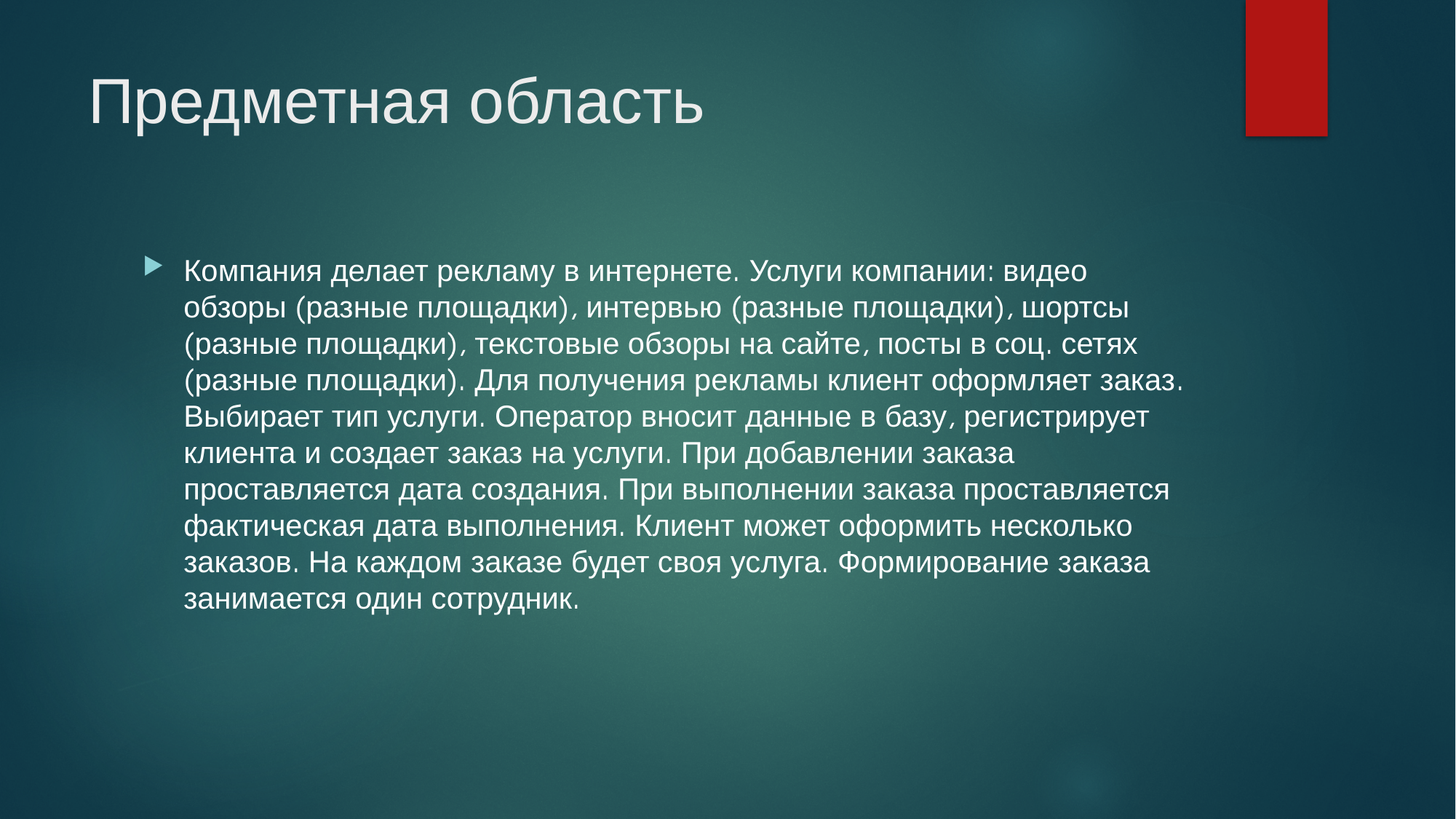

# Предметная область
Компания делает рекламу в интернете. Услуги компании: видео обзоры (разные площадки), интервью (разные площадки), шортсы (разные площадки), текстовые обзоры на сайте, посты в соц. сетях (разные площадки). Для получения рекламы клиент оформляет заказ. Выбирает тип услуги. Оператор вносит данные в базу, регистрирует клиента и создает заказ на услуги. При добавлении заказа проставляется дата создания. При выполнении заказа проставляется фактическая дата выполнения. Клиент может оформить несколько заказов. На каждом заказе будет своя услуга. Формирование заказа занимается один сотрудник.